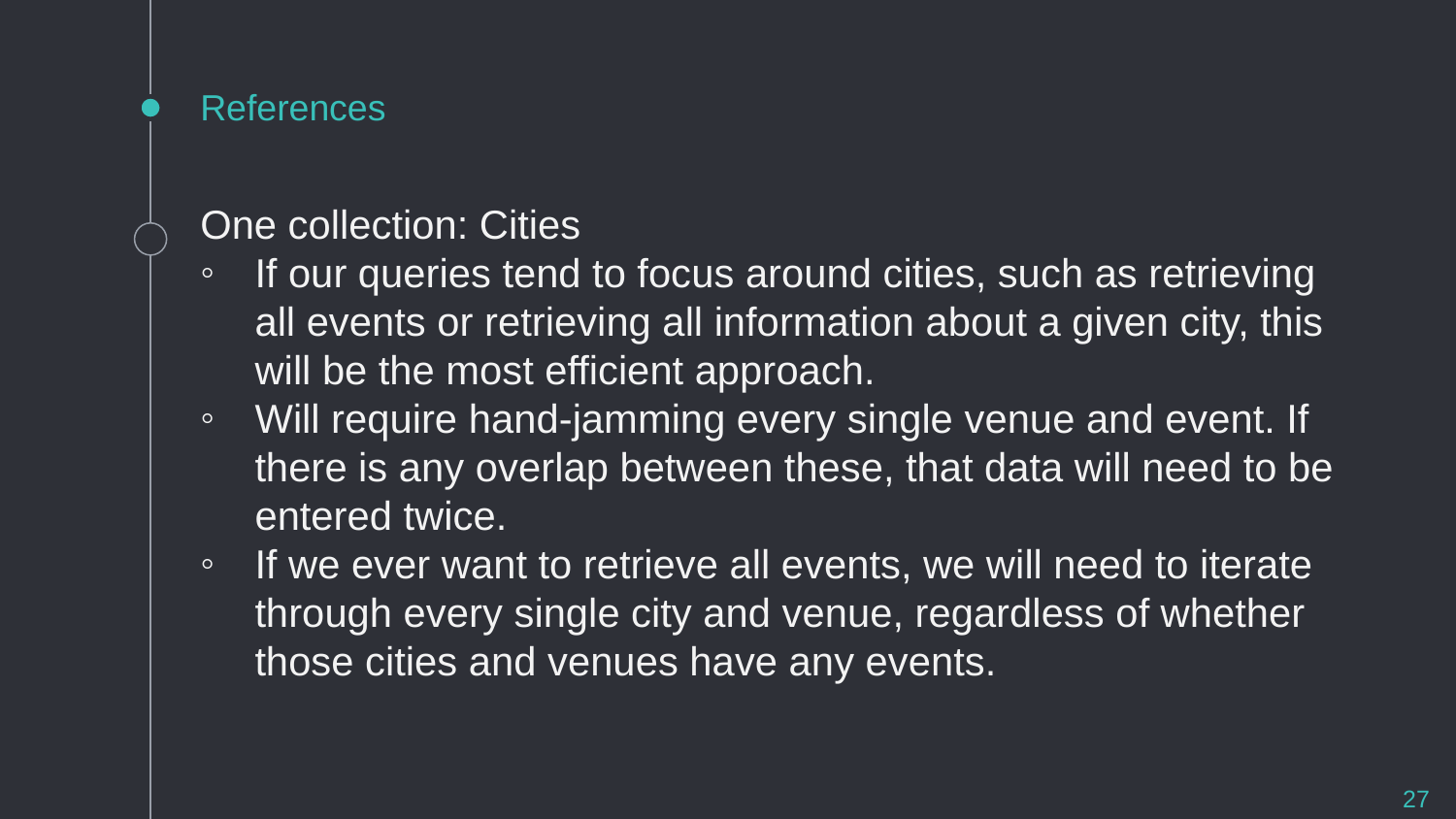

# References
One collection: Cities
If our queries tend to focus around cities, such as retrieving all events or retrieving all information about a given city, this will be the most efficient approach.
Will require hand-jamming every single venue and event. If there is any overlap between these, that data will need to be entered twice.
If we ever want to retrieve all events, we will need to iterate through every single city and venue, regardless of whether those cities and venues have any events.
27